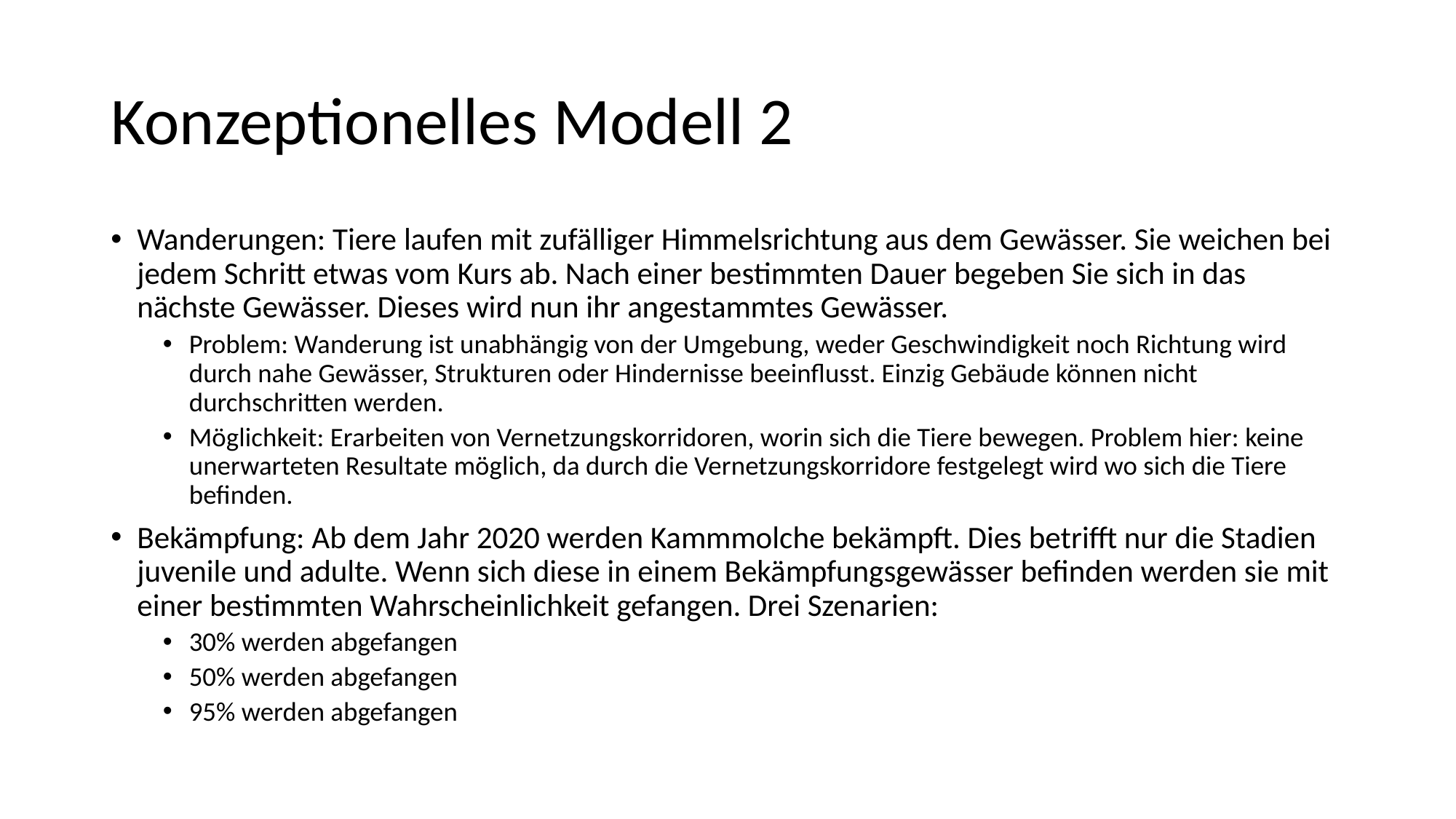

# Konzeptionelles Modell 2
Wanderungen: Tiere laufen mit zufälliger Himmelsrichtung aus dem Gewässer. Sie weichen bei jedem Schritt etwas vom Kurs ab. Nach einer bestimmten Dauer begeben Sie sich in das nächste Gewässer. Dieses wird nun ihr angestammtes Gewässer.
Problem: Wanderung ist unabhängig von der Umgebung, weder Geschwindigkeit noch Richtung wird durch nahe Gewässer, Strukturen oder Hindernisse beeinflusst. Einzig Gebäude können nicht durchschritten werden.
Möglichkeit: Erarbeiten von Vernetzungskorridoren, worin sich die Tiere bewegen. Problem hier: keine unerwarteten Resultate möglich, da durch die Vernetzungskorridore festgelegt wird wo sich die Tiere befinden.
Bekämpfung: Ab dem Jahr 2020 werden Kammmolche bekämpft. Dies betrifft nur die Stadien juvenile und adulte. Wenn sich diese in einem Bekämpfungsgewässer befinden werden sie mit einer bestimmten Wahrscheinlichkeit gefangen. Drei Szenarien:
30% werden abgefangen
50% werden abgefangen
95% werden abgefangen